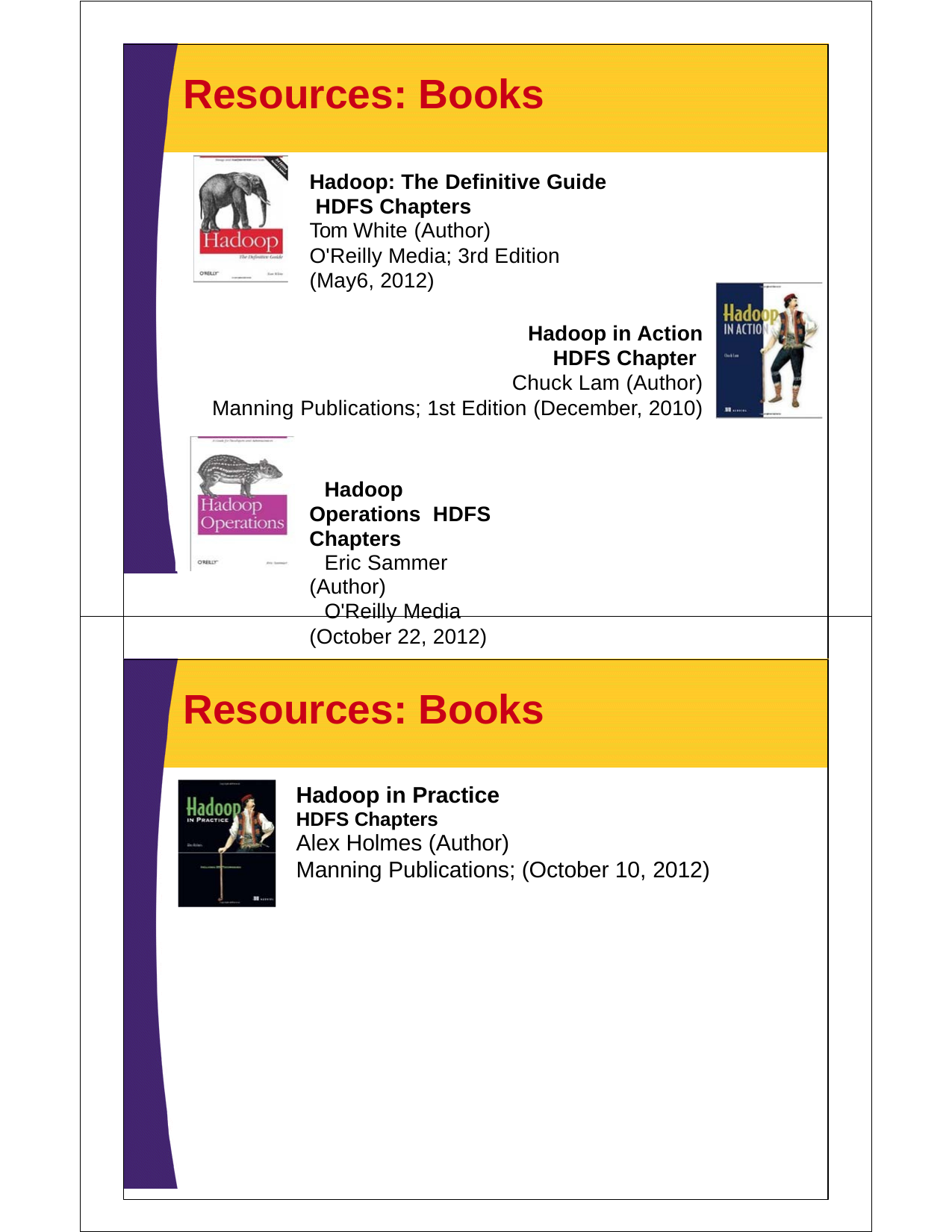

Resources: Books

Hadoop: The Definitive Guide  HDFS Chapters
Tom White (Author)
O'Reilly Media; 3rd Edition (May6, 2012)

Hadoop in Action  HDFS Chapter  Chuck Lam (Author)
Manning Publications; 1st Edition (December, 2010)

Hadoop Operations  HDFS Chapters
Eric Sammer (Author)
O'Reilly Media (October 22, 2012)
24

Resources: Books

Hadoop in Practice
HDFS Chapters
Alex Holmes (Author)
Manning Publications; (October 10, 2012)

25